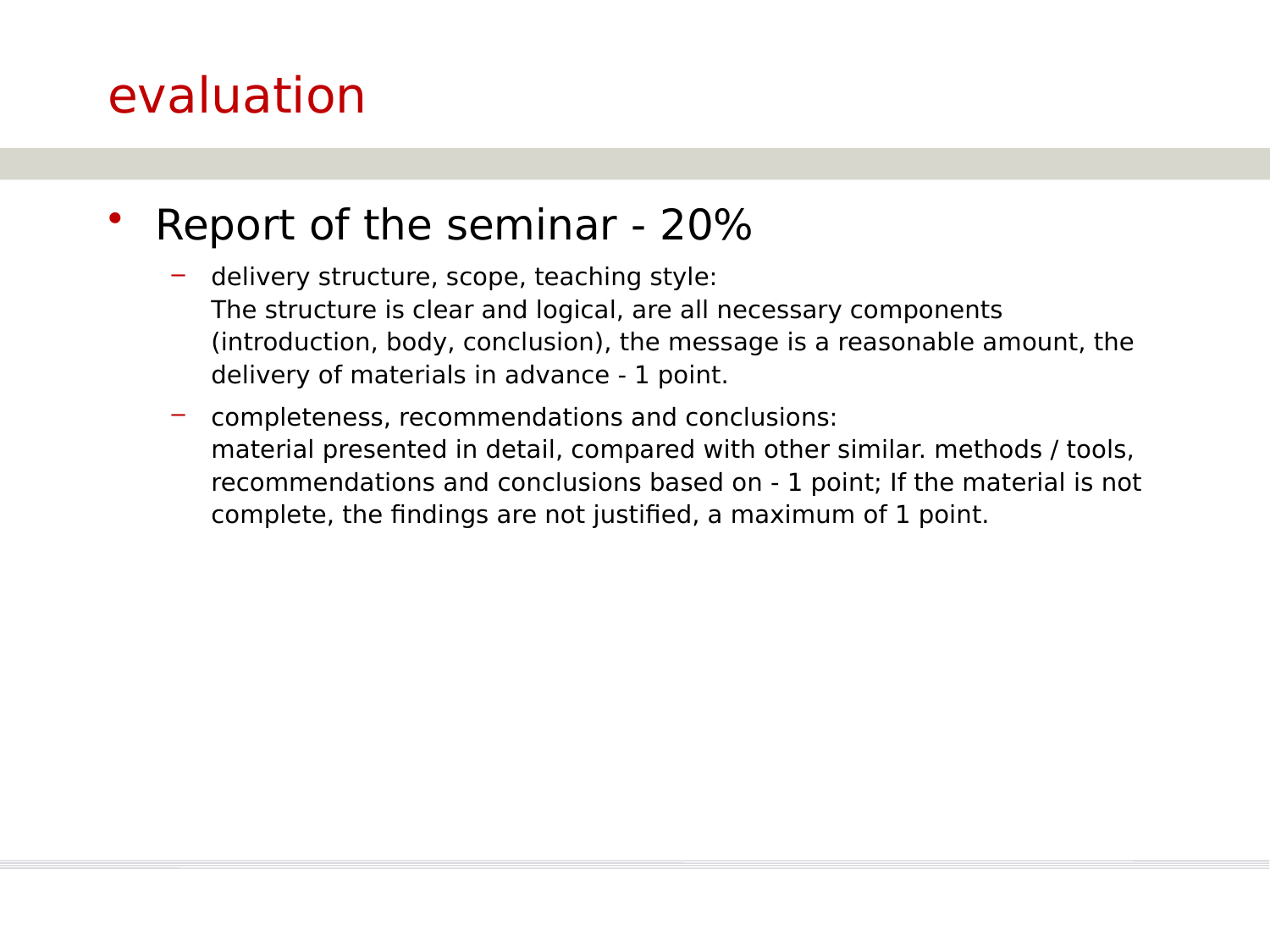

# evaluation
Report of the seminar - 20%
delivery structure, scope, teaching style:
The structure is clear and logical, are all necessary components (introduction, body, conclusion), the message is a reasonable amount, the delivery of materials in advance - 1 point.
completeness, recommendations and conclusions:
material presented in detail, compared with other similar. methods / tools, recommendations and conclusions based on - 1 point; If the material is not complete, the findings are not justified, a maximum of 1 point.